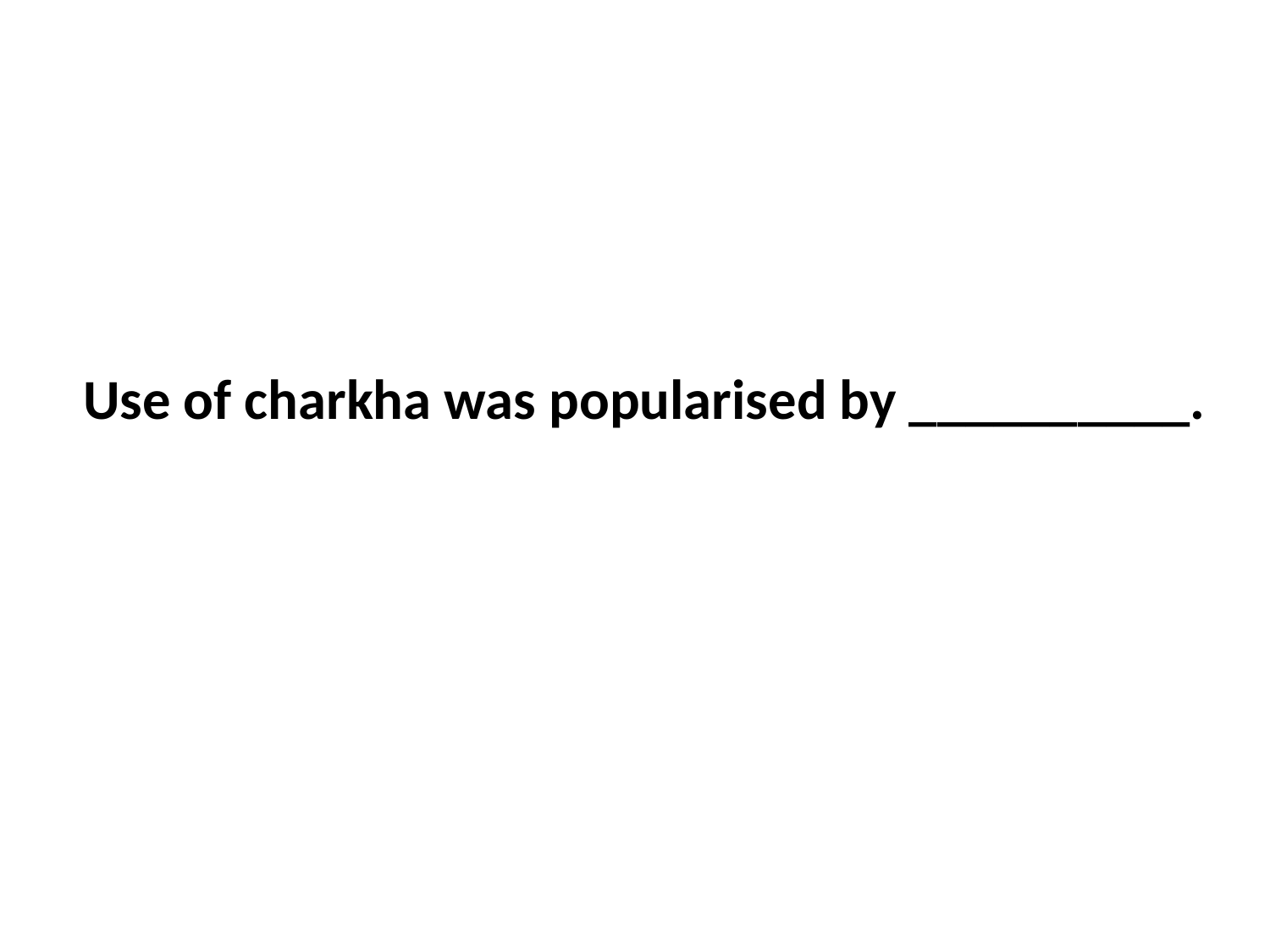

Use of charkha was popularised by __________.